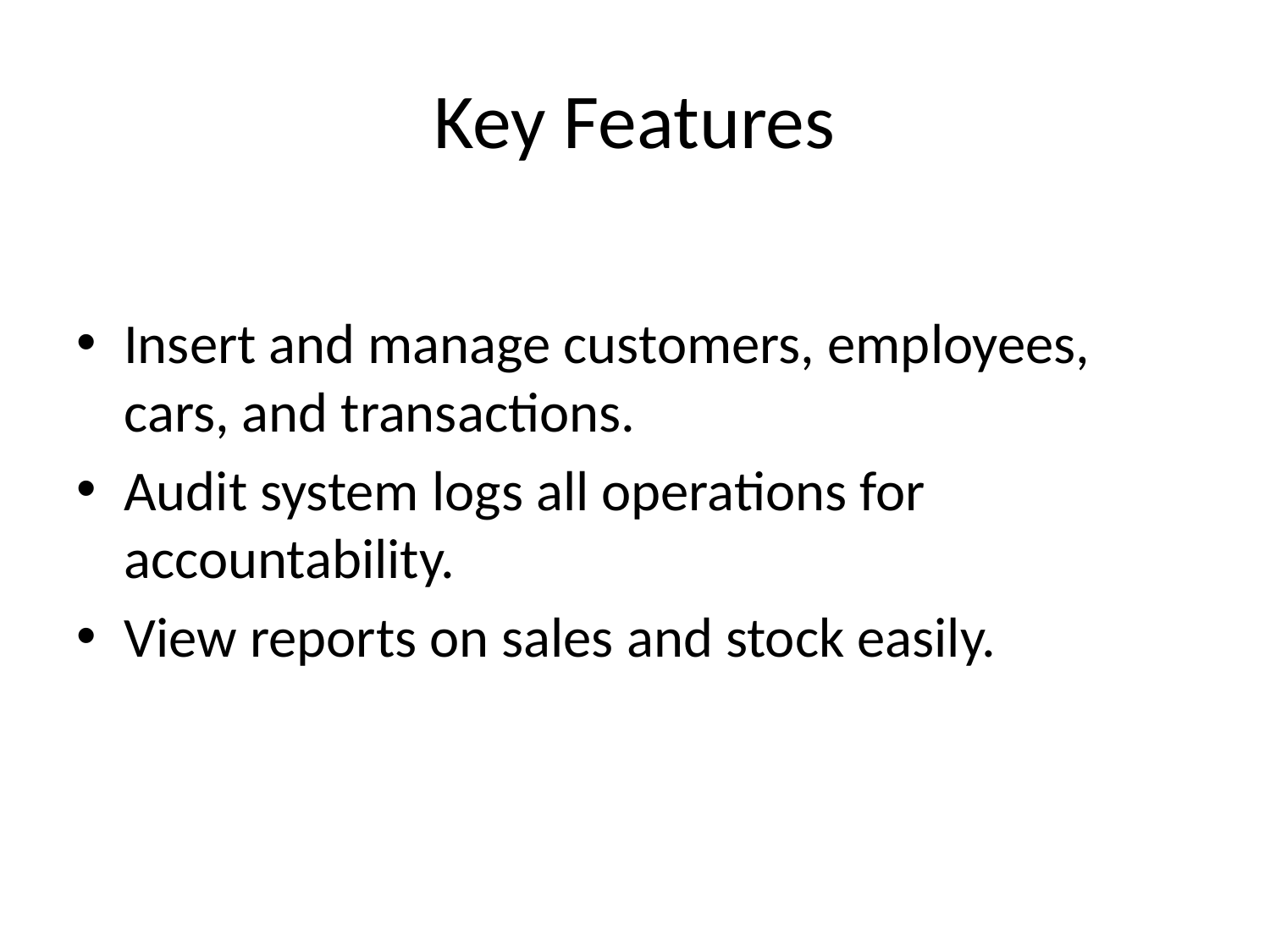

# Key Features

Insert and manage customers, employees, cars, and transactions.
Audit system logs all operations for accountability.
View reports on sales and stock easily.